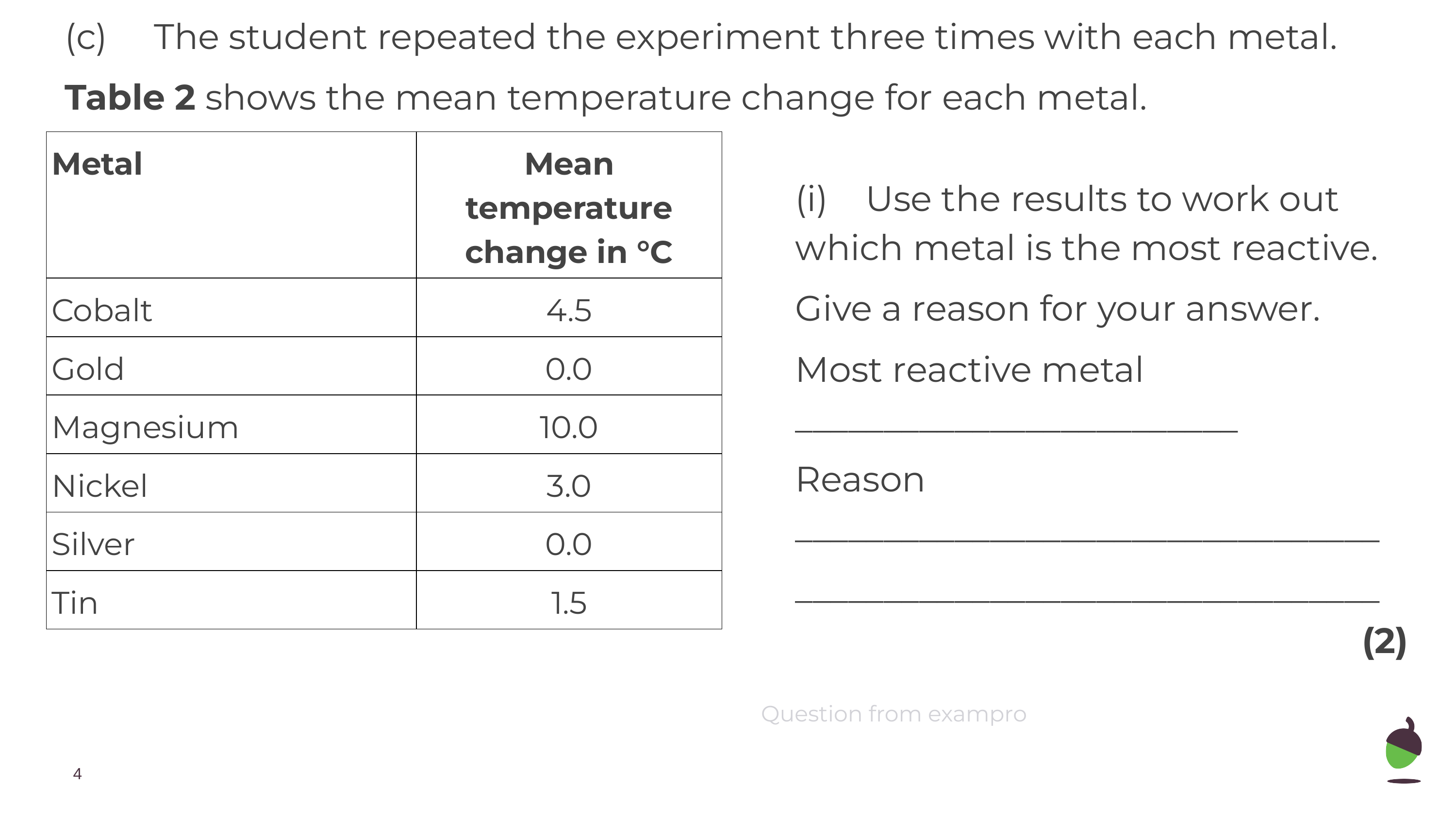

(c)     The student repeated the experiment three times with each metal.
Table 2 shows the mean temperature change for each metal.
| Metal | Mean temperature change in °C |
| --- | --- |
| Cobalt | 4.5 |
| Gold | 0.0 |
| Magnesium | 10.0 |
| Nickel | 3.0 |
| Silver | 0.0 |
| Tin | 1.5 |
(i)    Use the results to work out which metal is the most reactive.
Give a reason for your answer.
Most reactive metal _________________________
Reason _________________________________
_________________________________
(2)
Question from exampro
4